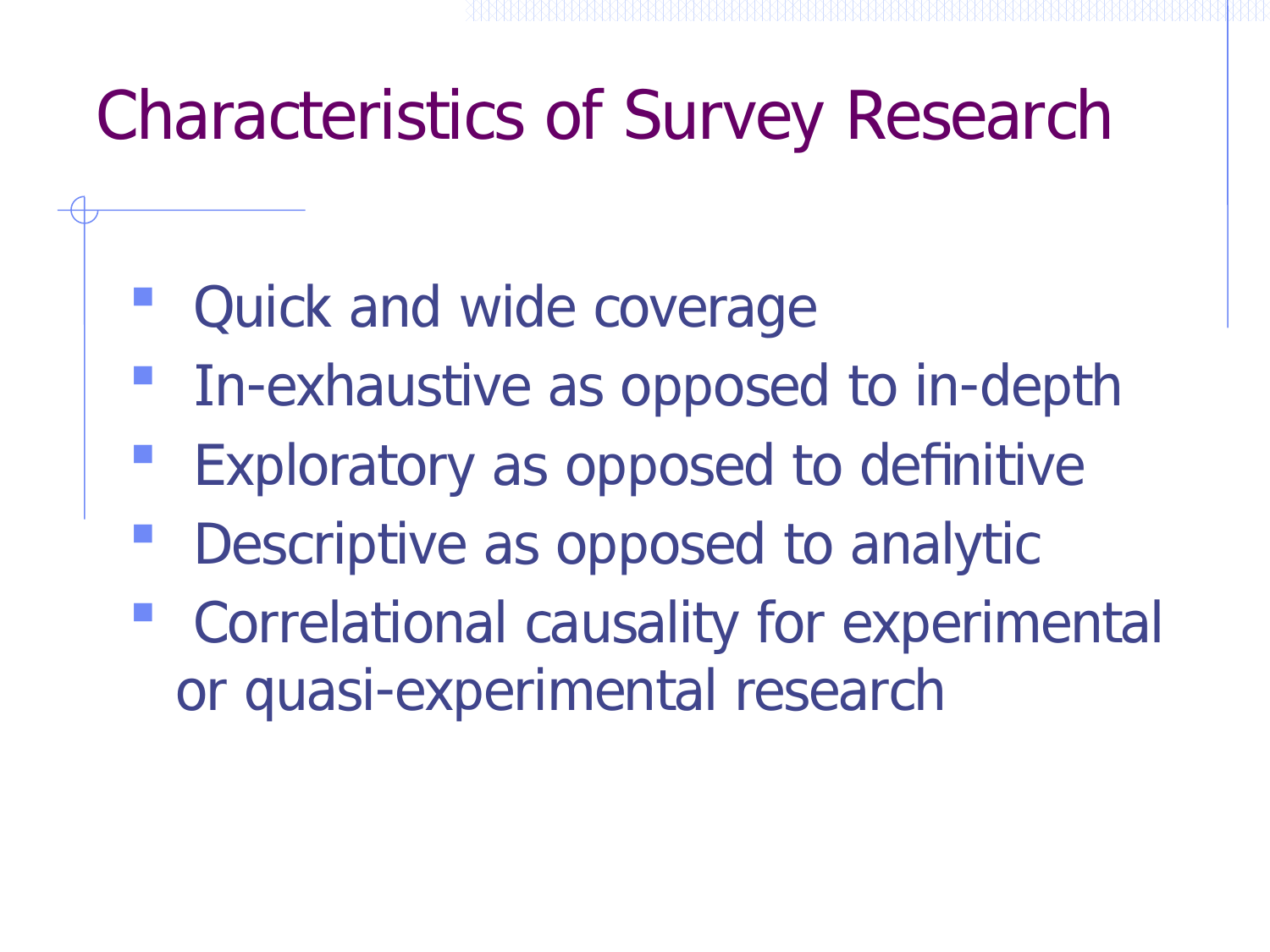

# Characteristics of Survey Research
 Quick and wide coverage
 In-exhaustive as opposed to in-depth
 Exploratory as opposed to definitive
 Descriptive as opposed to analytic
 Correlational causality for experimental or quasi-experimental research